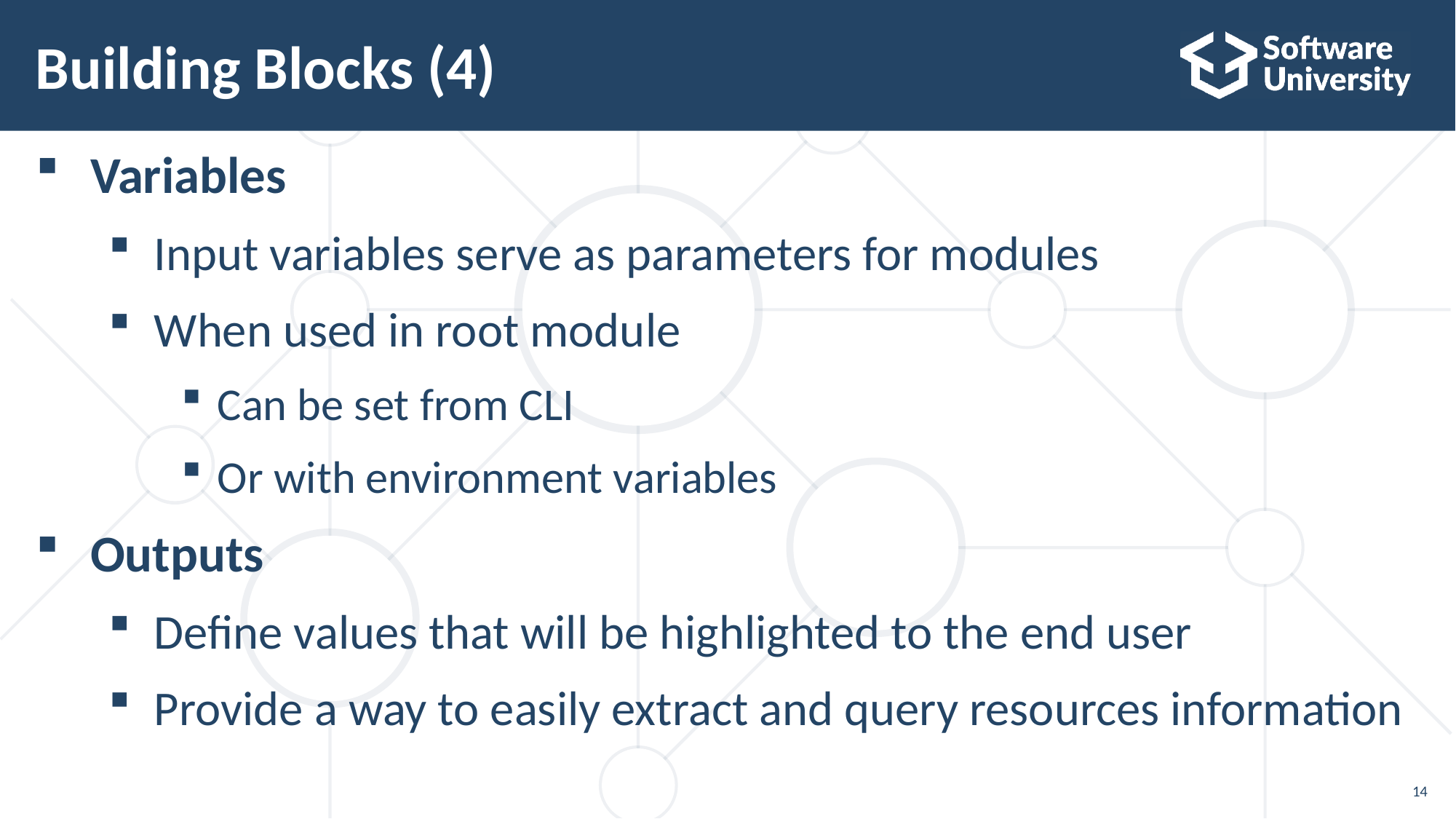

# Building Blocks (4)
Variables
Input variables serve as parameters for modules
When used in root module
Can be set from CLI
Or with environment variables
Outputs
Define values that will be highlighted to the end user
Provide a way to easily extract and query resources information
14